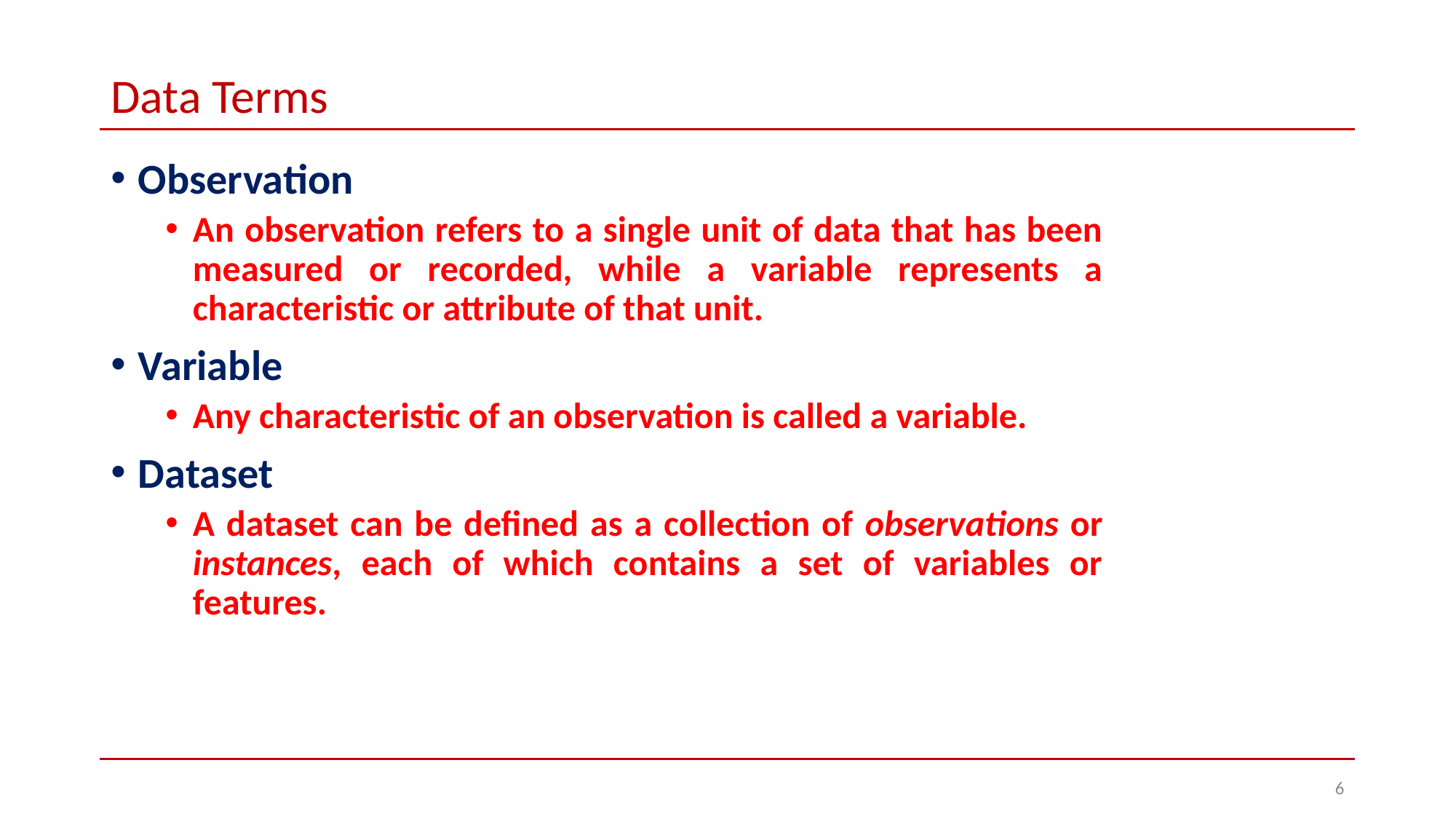

# Data Terms
Observation
An observation refers to a single unit of data that has been measured or recorded, while a variable represents a characteristic or attribute of that unit.
Variable
Any characteristic of an observation is called a variable.
Dataset
A dataset can be defined as a collection of observations or instances, each of which contains a set of variables or features.
6